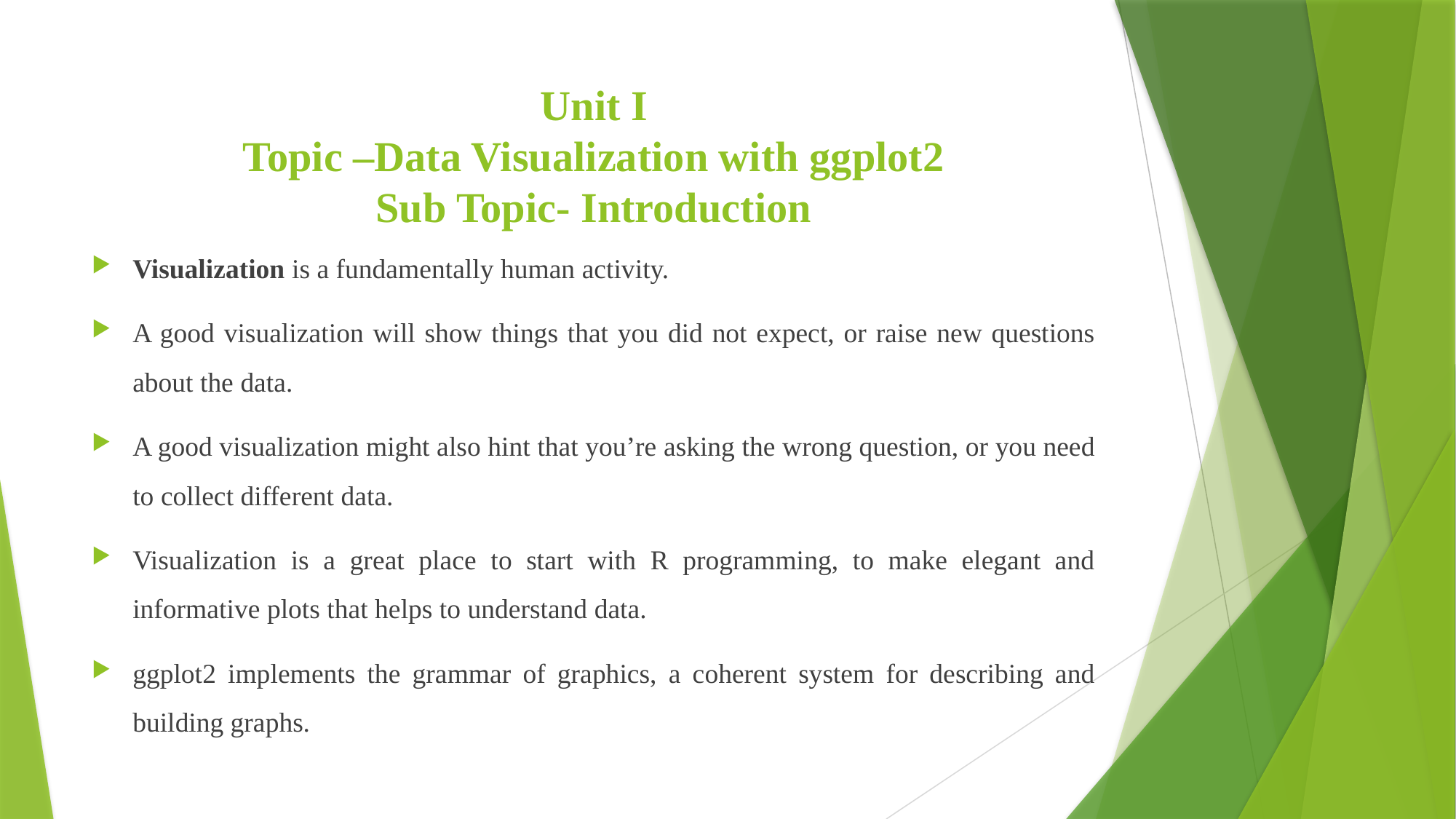

# Unit I Topic –Data Visualization with ggplot2 Sub Topic- Introduction
Visualization is a fundamentally human activity.
A good visualization will show things that you did not expect, or raise new questions about the data.
A good visualization might also hint that you’re asking the wrong question, or you need to collect different data.
Visualization is a great place to start with R programming, to make elegant and informative plots that helps to understand data.
ggplot2 implements the grammar of graphics, a coherent system for describing and building graphs.